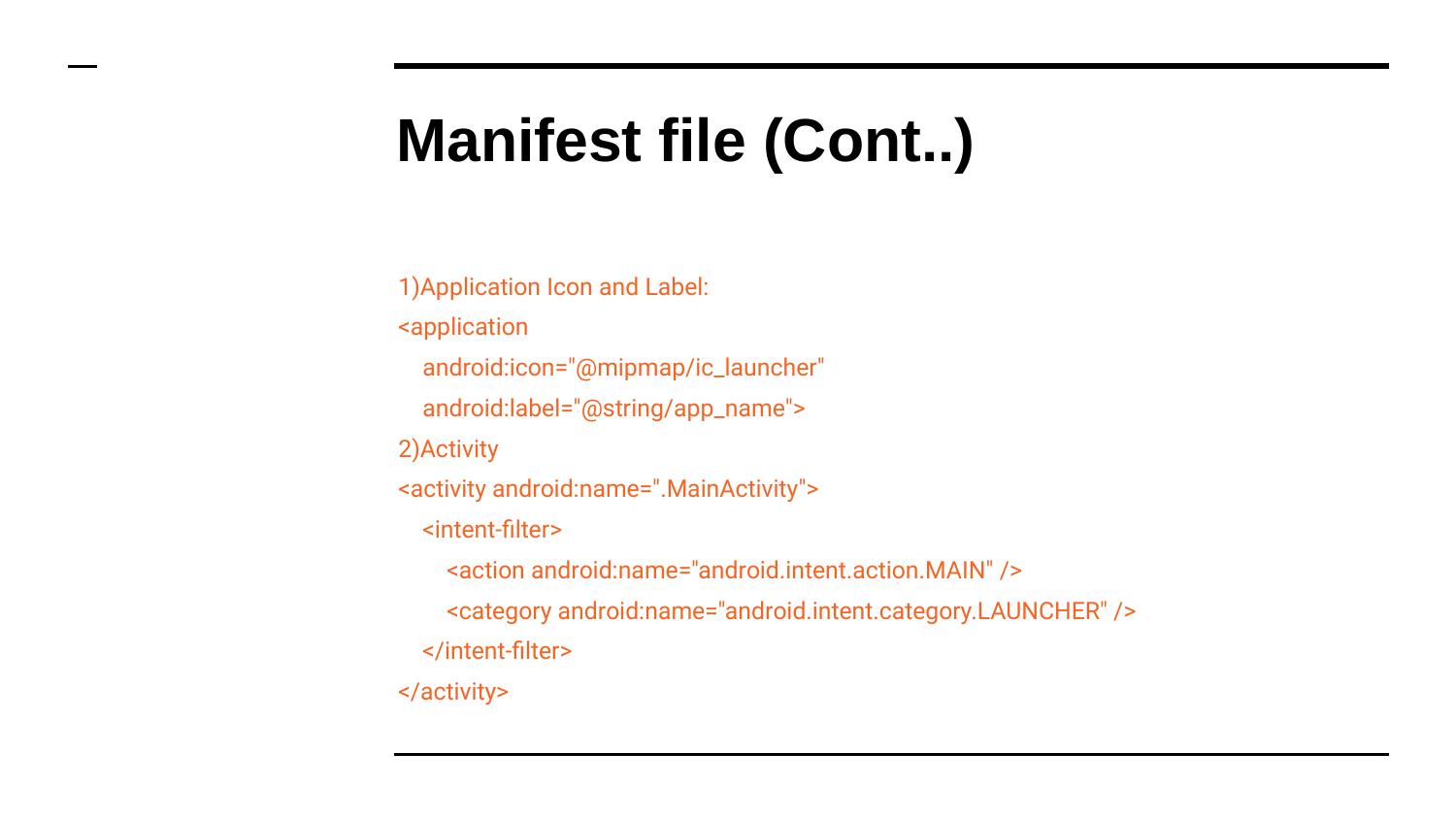

# Manifest file (Cont..)
1)Application Icon and Label:
<application
    android:icon="@mipmap/ic_launcher"
    android:label="@string/app_name">
2)Activity
<activity android:name=".MainActivity">
    <intent-filter>
        <action android:name="android.intent.action.MAIN" />
        <category android:name="android.intent.category.LAUNCHER" />
    </intent-filter>
</activity>